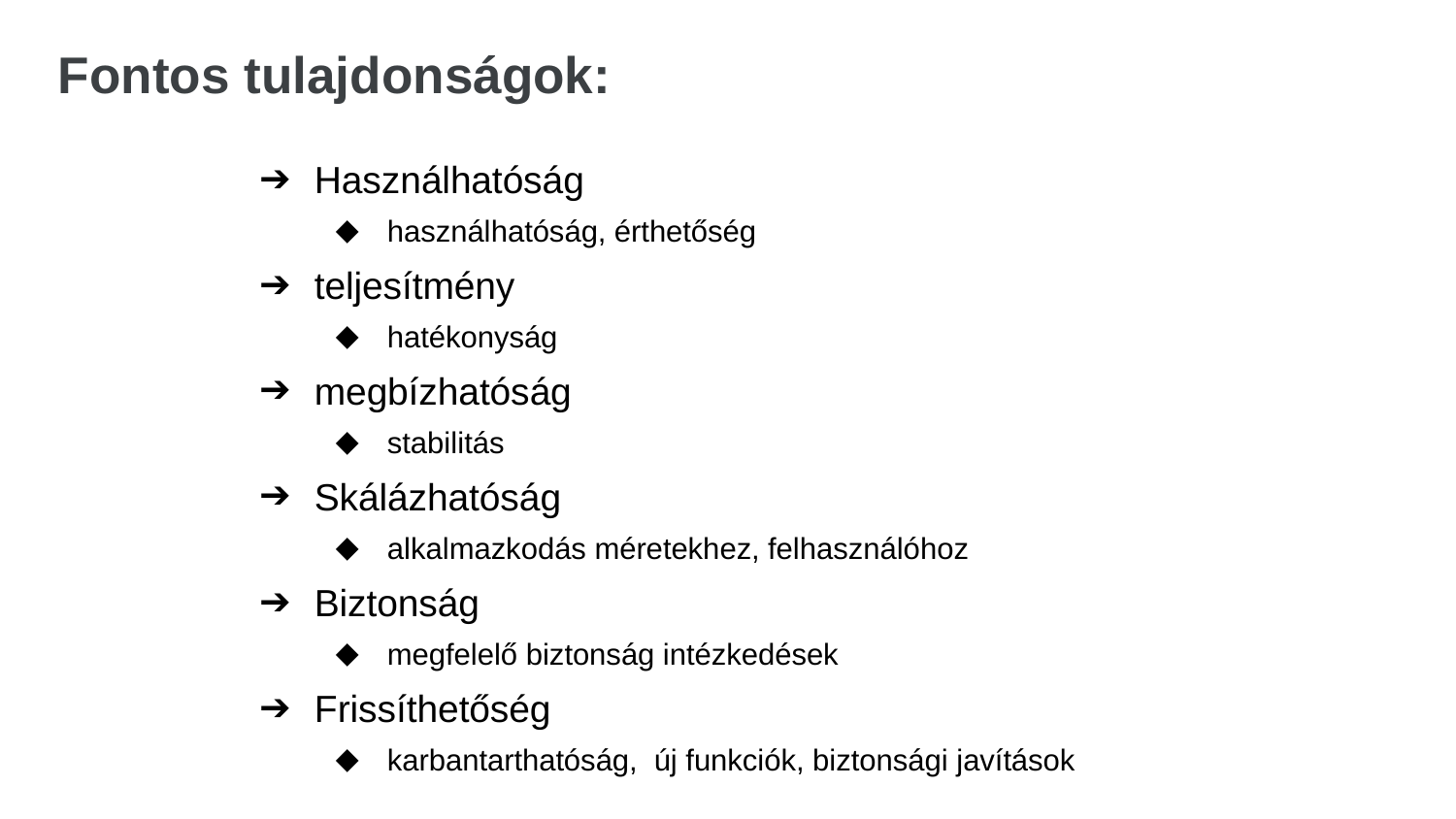

# Fontos tulajdonságok:
Használhatóság
használhatóság, érthetőség
teljesítmény
hatékonyság
megbízhatóság
stabilitás
Skálázhatóság
alkalmazkodás méretekhez, felhasználóhoz
Biztonság
megfelelő biztonság intézkedések
Frissíthetőség
karbantarthatóság,  új funkciók, biztonsági javítások